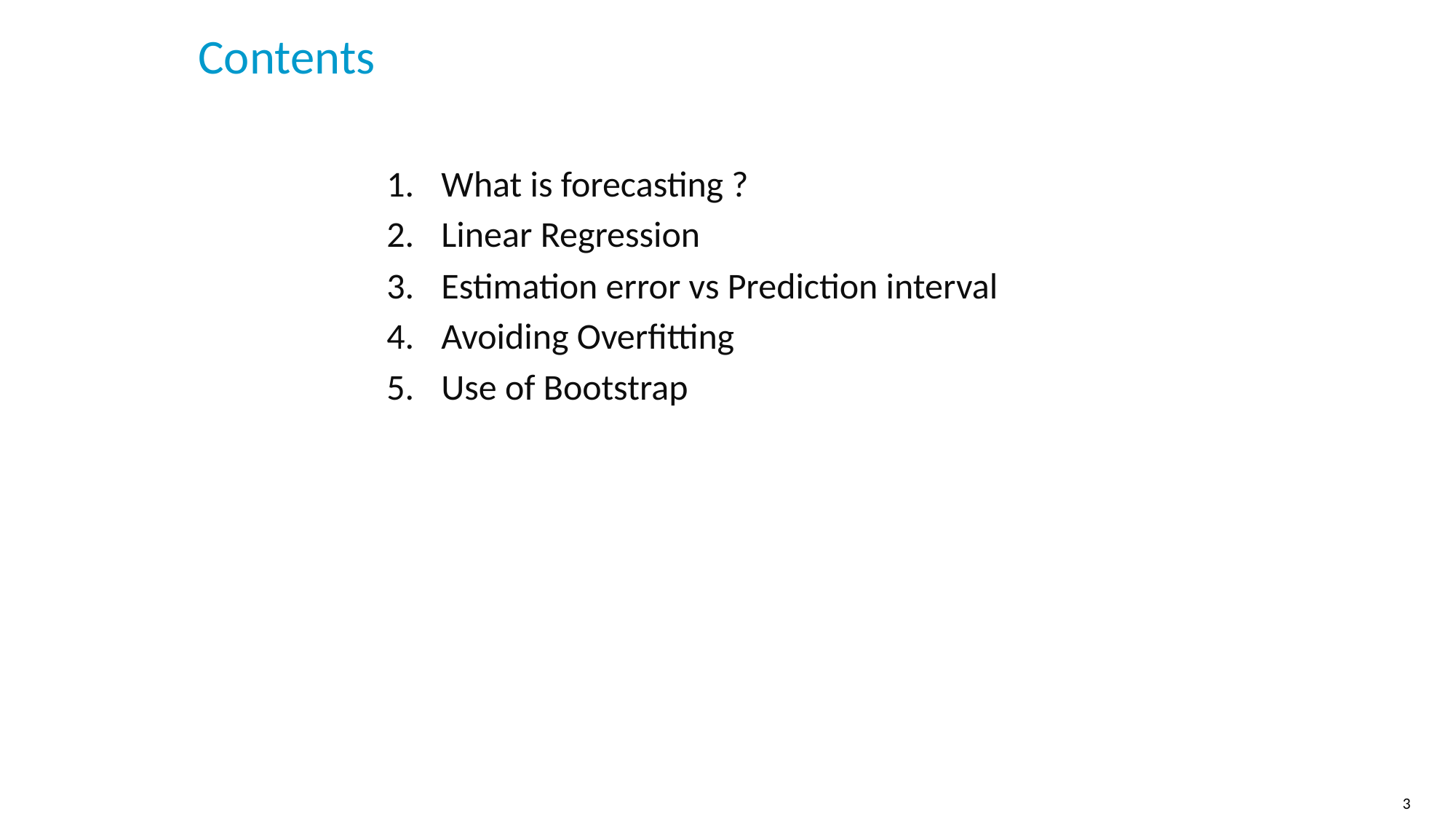

# Contents
What is forecasting ?
Linear Regression
Estimation error vs Prediction interval
Avoiding Overfitting
Use of Bootstrap

3